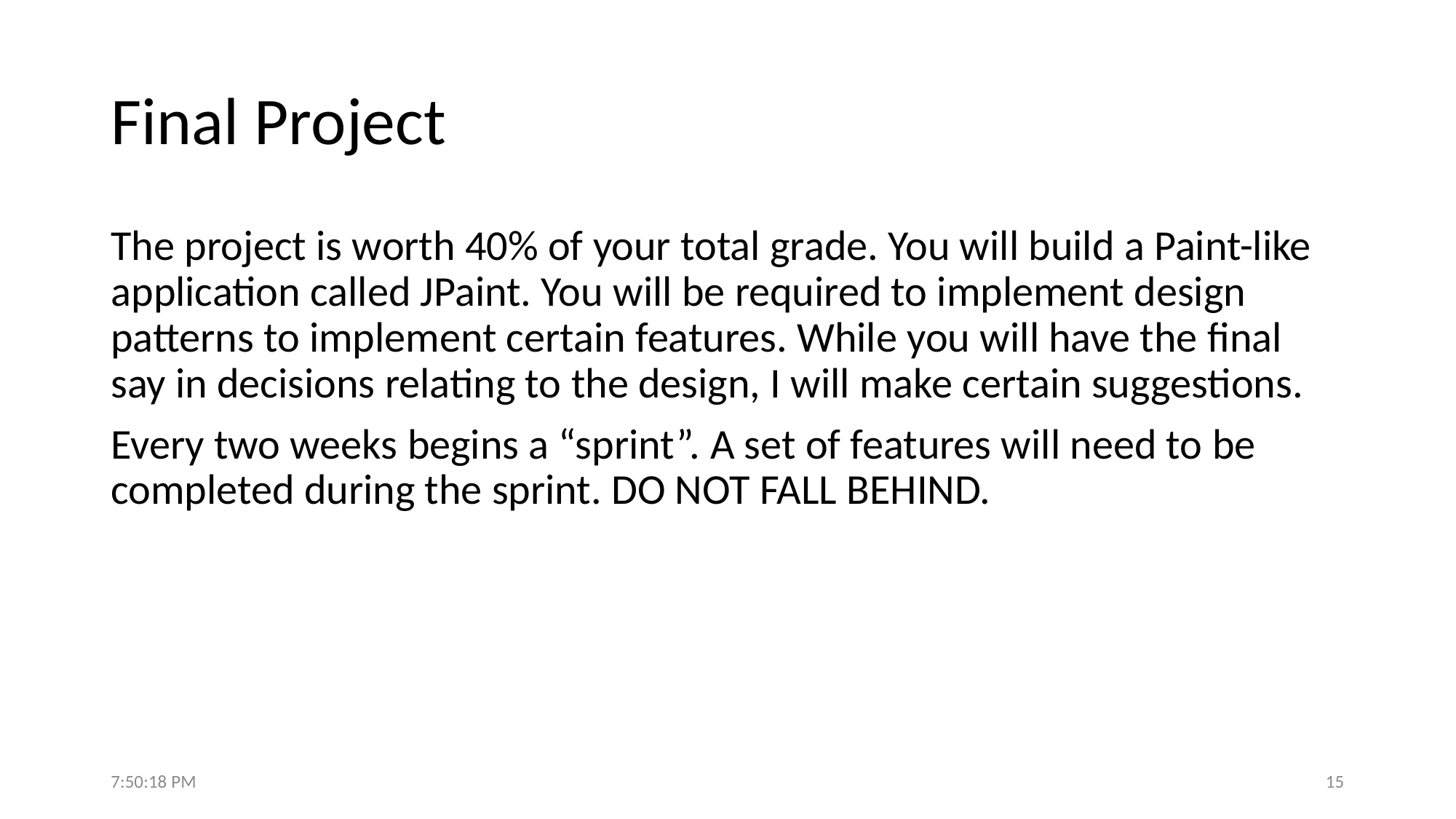

# Final Project
The project is worth 40% of your total grade. You will build a Paint-like application called JPaint. You will be required to implement design patterns to implement certain features. While you will have the final say in decisions relating to the design, I will make certain suggestions.
Every two weeks begins a “sprint”. A set of features will need to be completed during the sprint. DO NOT FALL BEHIND.
7:50:18 PM
15